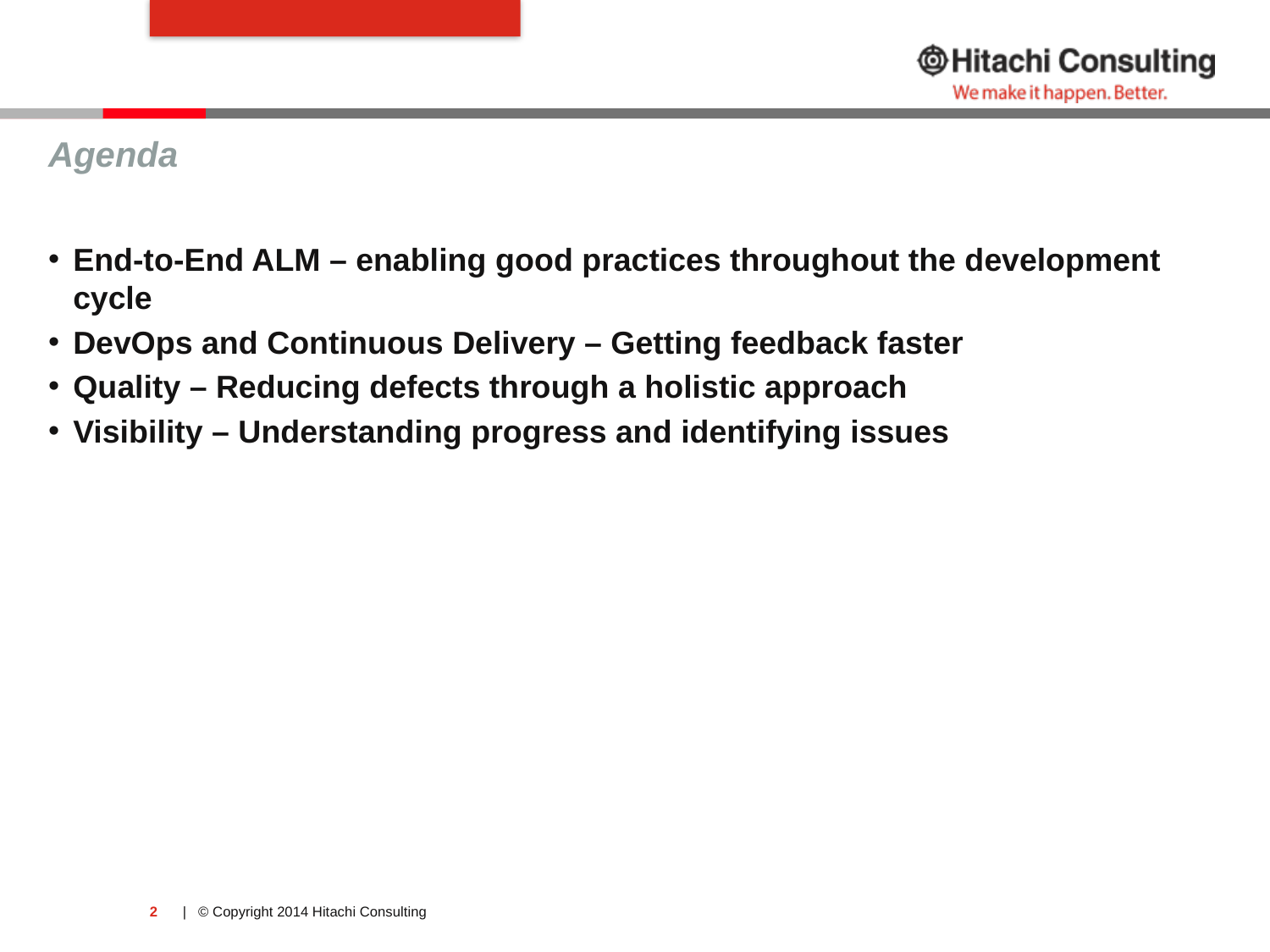

#
Agenda
End-to-End ALM – enabling good practices throughout the development cycle
DevOps and Continuous Delivery – Getting feedback faster
Quality – Reducing defects through a holistic approach
Visibility – Understanding progress and identifying issues